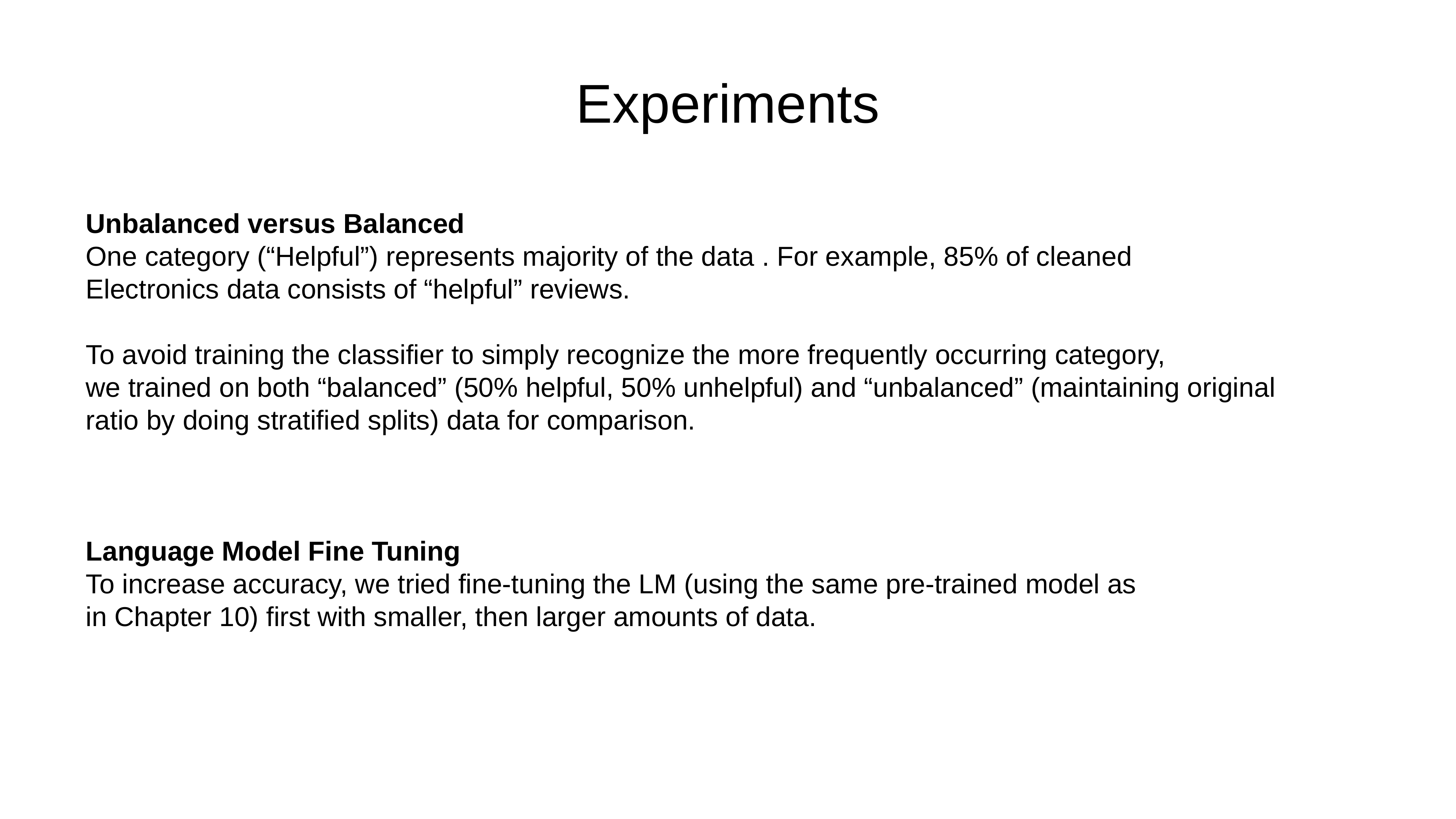

Experiments
Unbalanced versus Balanced
One category (“Helpful”) represents majority of the data . For example, 85% of cleaned
Electronics data consists of “helpful” reviews.

To avoid training the classifier to simply recognize the more frequently occurring category,
we trained on both “balanced” (50% helpful, 50% unhelpful) and “unbalanced” (maintaining original ratio by doing stratified splits) data for comparison.

Language Model Fine Tuning
To increase accuracy, we tried fine-tuning the LM (using the same pre-trained model as
in Chapter 10) first with smaller, then larger amounts of data.